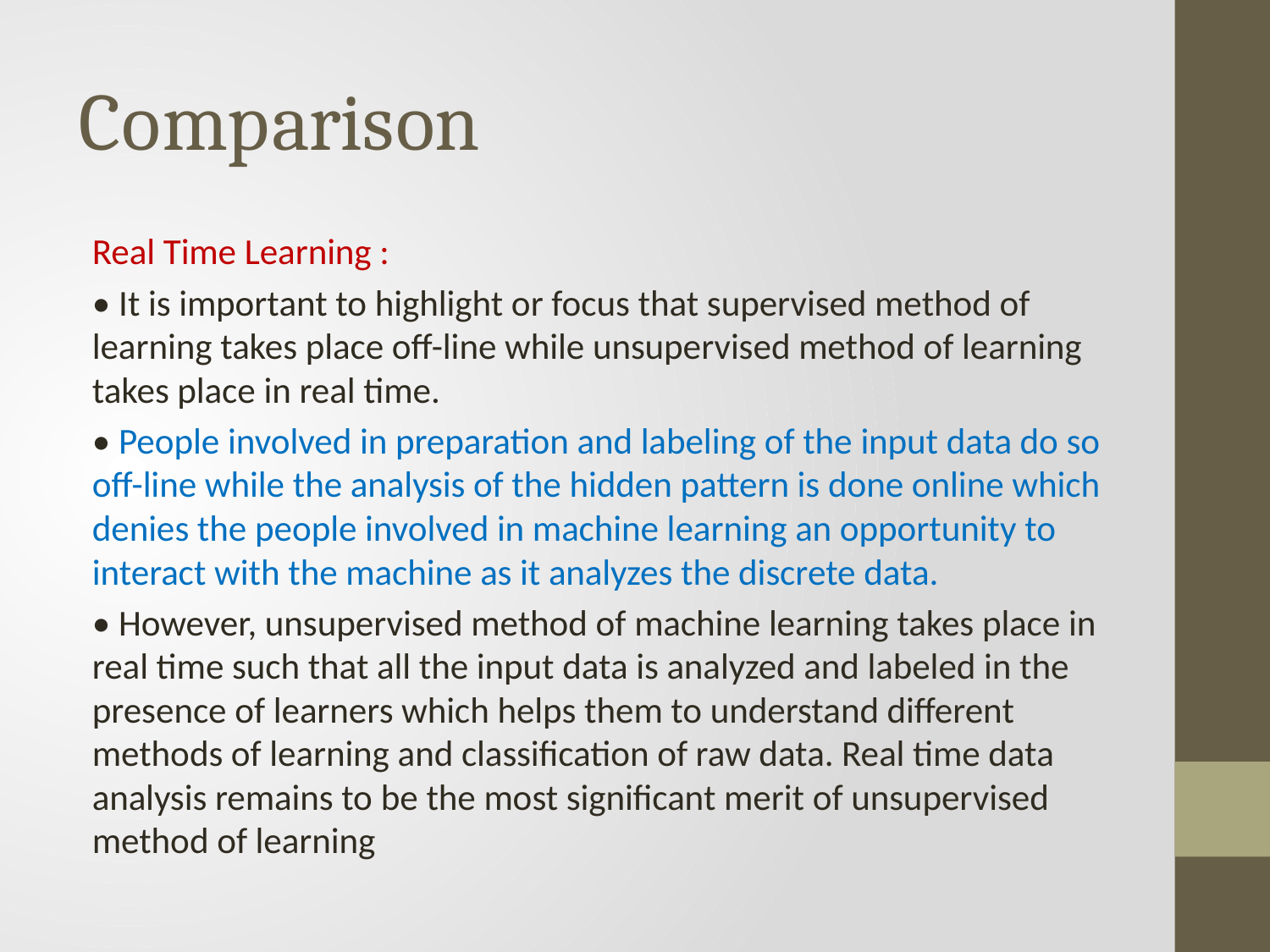

# Comparison
Real Time Learning :
• It is important to highlight or focus that supervised method of learning takes place off-line while unsupervised method of learning takes place in real time.
• People involved in preparation and labeling of the input data do so off-line while the analysis of the hidden pattern is done online which denies the people involved in machine learning an opportunity to interact with the machine as it analyzes the discrete data.
• However, unsupervised method of machine learning takes place in real time such that all the input data is analyzed and labeled in the presence of learners which helps them to understand different methods of learning and classification of raw data. Real time data analysis remains to be the most significant merit of unsupervised method of learning